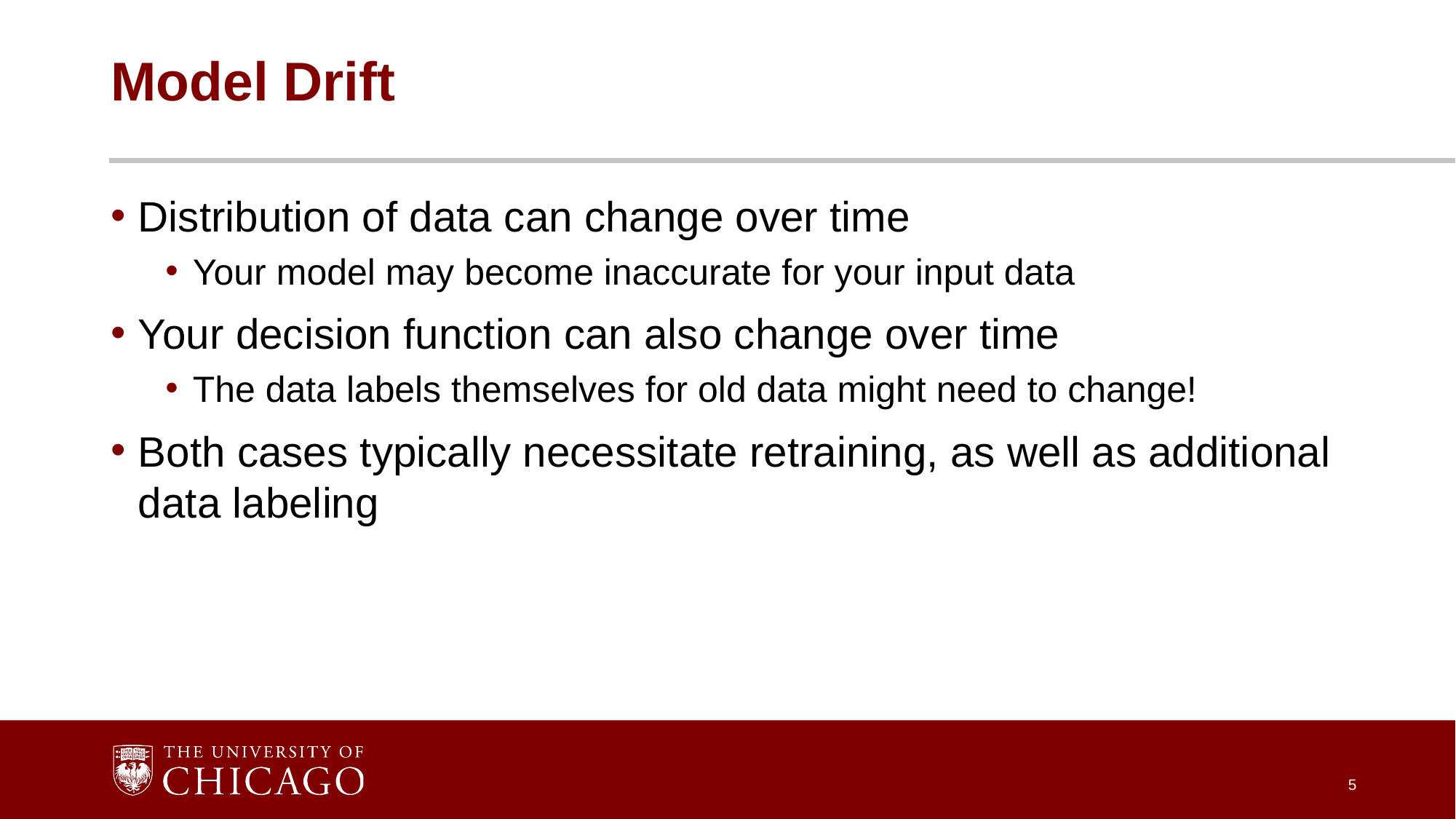

# Model Drift
Distribution of data can change over time
Your model may become inaccurate for your input data
Your decision function can also change over time
The data labels themselves for old data might need to change!
Both cases typically necessitate retraining, as well as additional data labeling

5